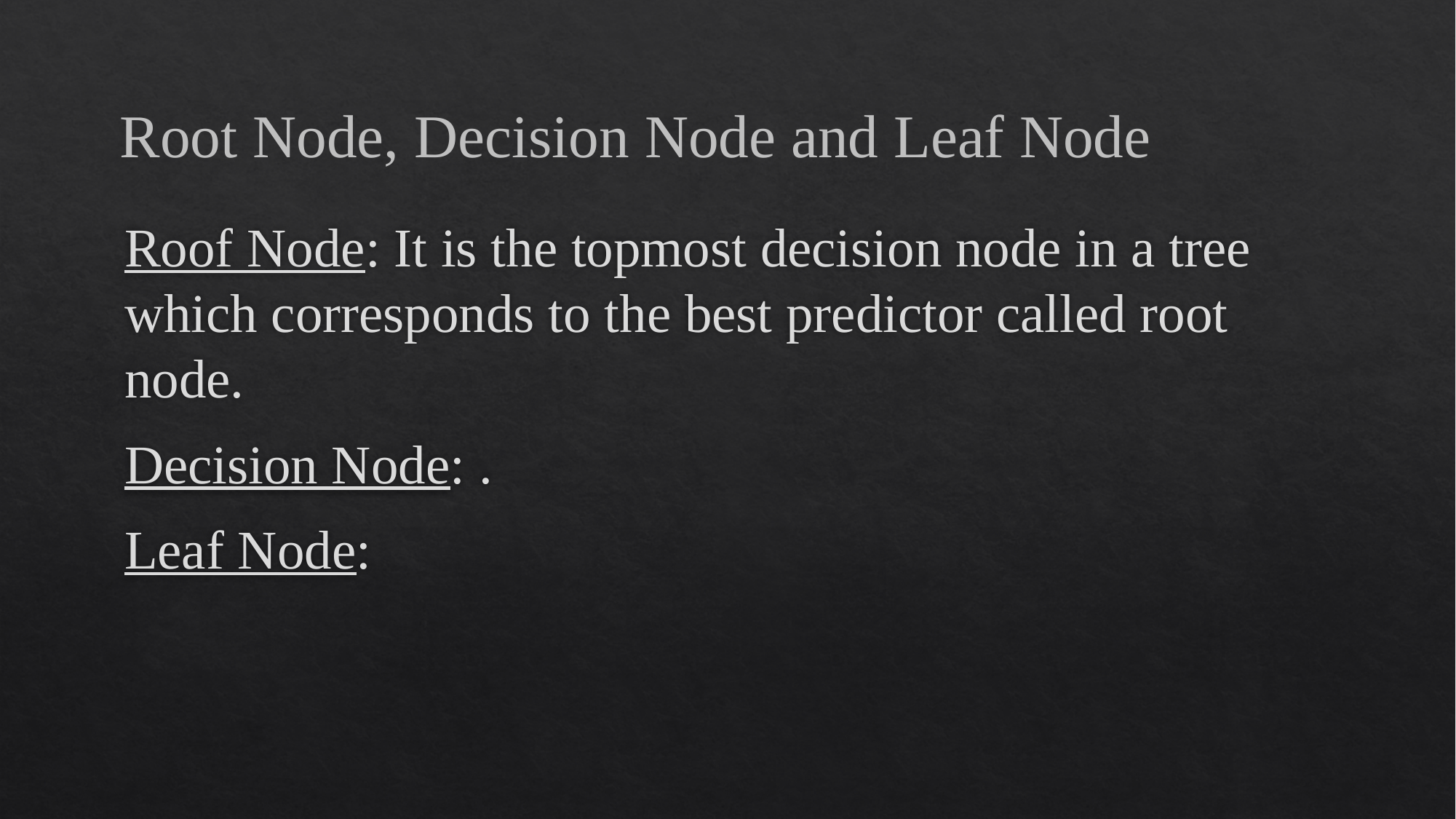

Root Node, Decision Node and Leaf Node
Roof Node: It is the topmost decision node in a tree which corresponds to the best predictor called root node.
Decision Node: .
Leaf Node: